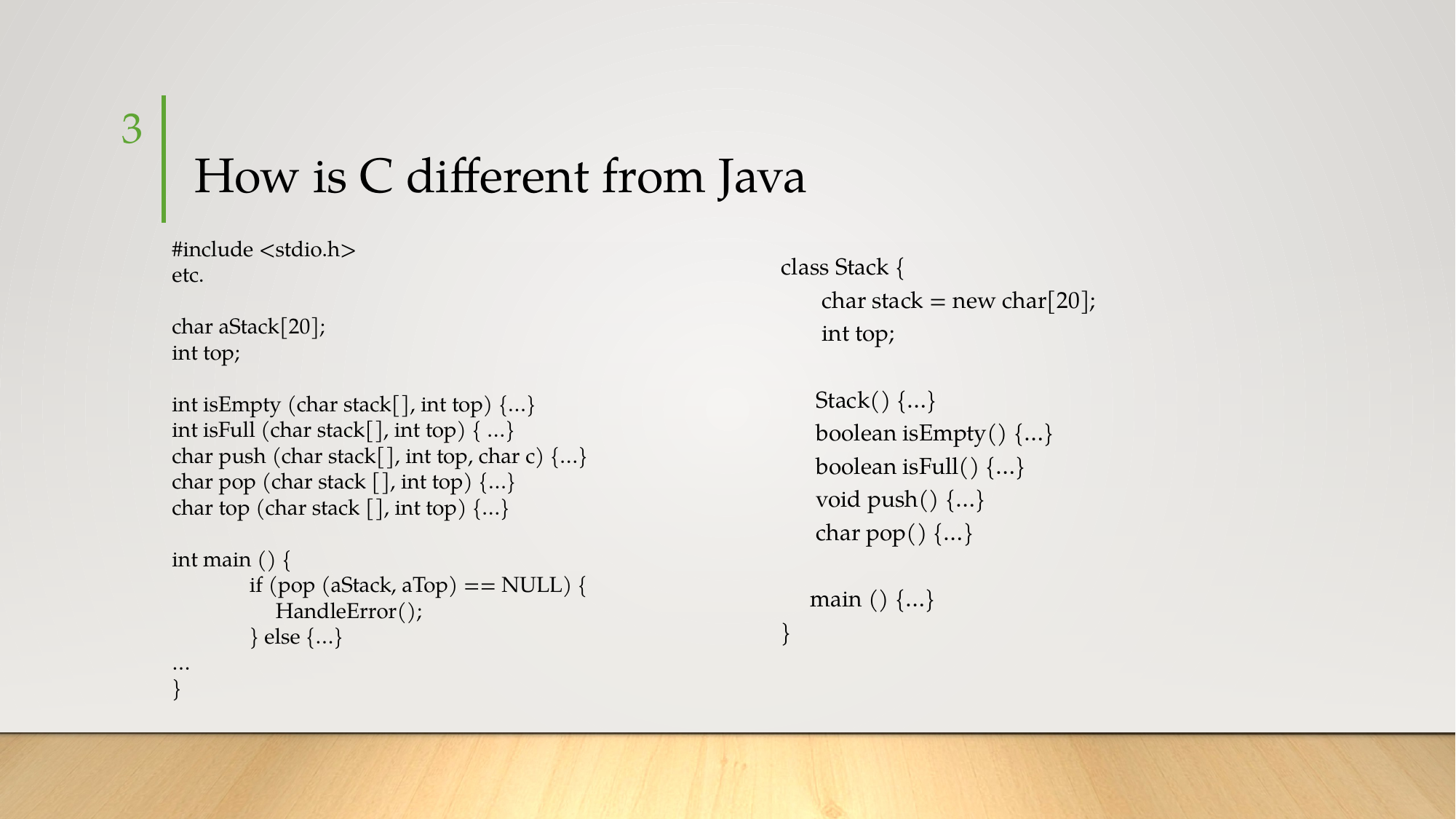

# How is C different from Java
3
#include <stdio.h>
etc.

char aStack[20];
int top;

int isEmpty (char stack[], int top) {…}
int isFull (char stack[], int top) { …}
char push (char stack[], int top, char c) {…}
char pop (char stack [], int top) {…}
char top (char stack [], int top) {…}

int main () {
	if (pop (aStack, aTop) == NULL) {
                   HandleError();
	} else {…}
…
}
class Stack {
       char stack = new char[20];
       int top;

      Stack() {…}
      boolean isEmpty() {…}
      boolean isFull() {…}
      void push() {…}
      char pop() {…}

     main () {…}
}